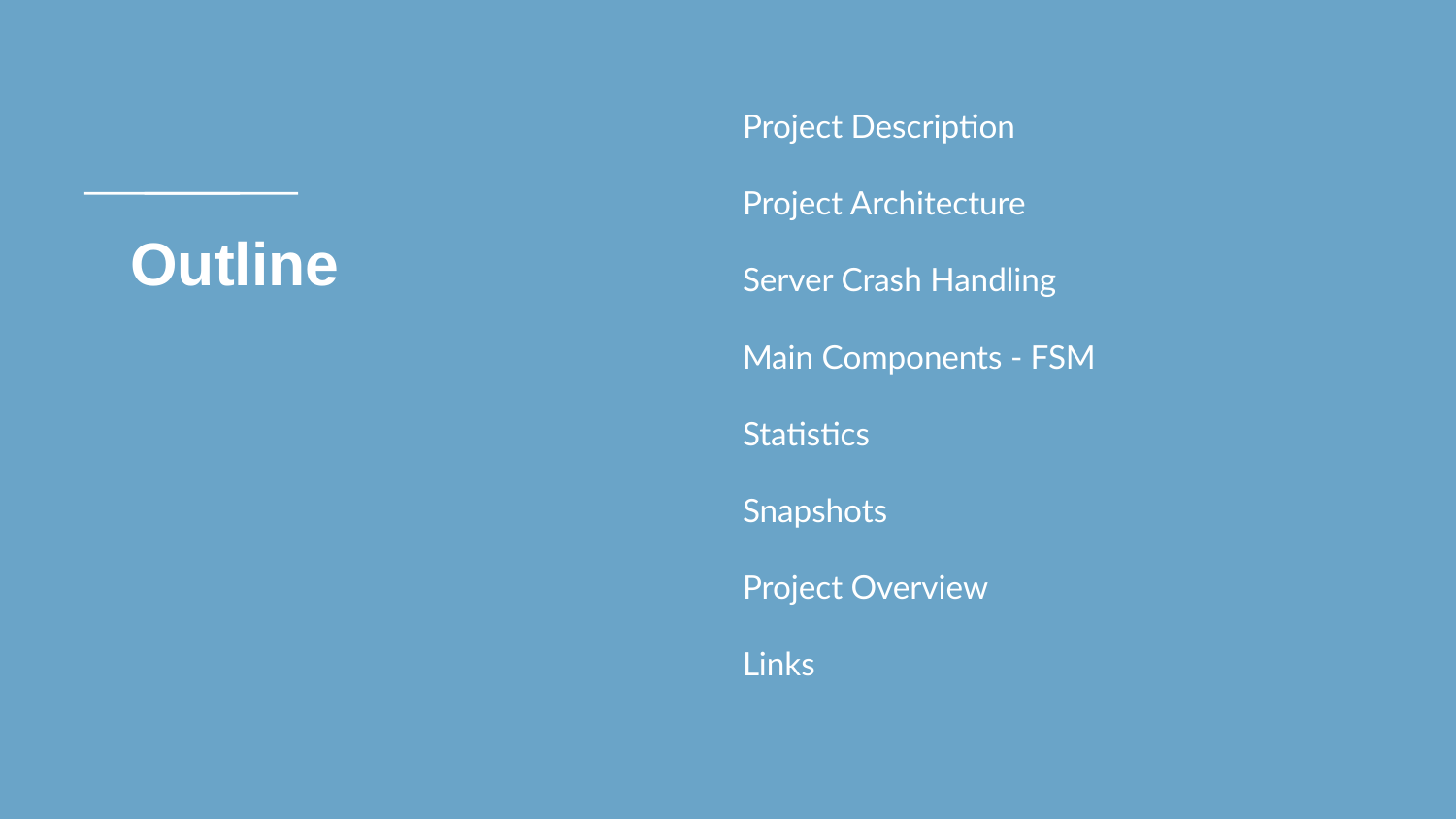

Project Description
Project Architecture
Server Crash Handling
Main Components - FSM
Statistics
Snapshots
Project Overview
Links

# Outline